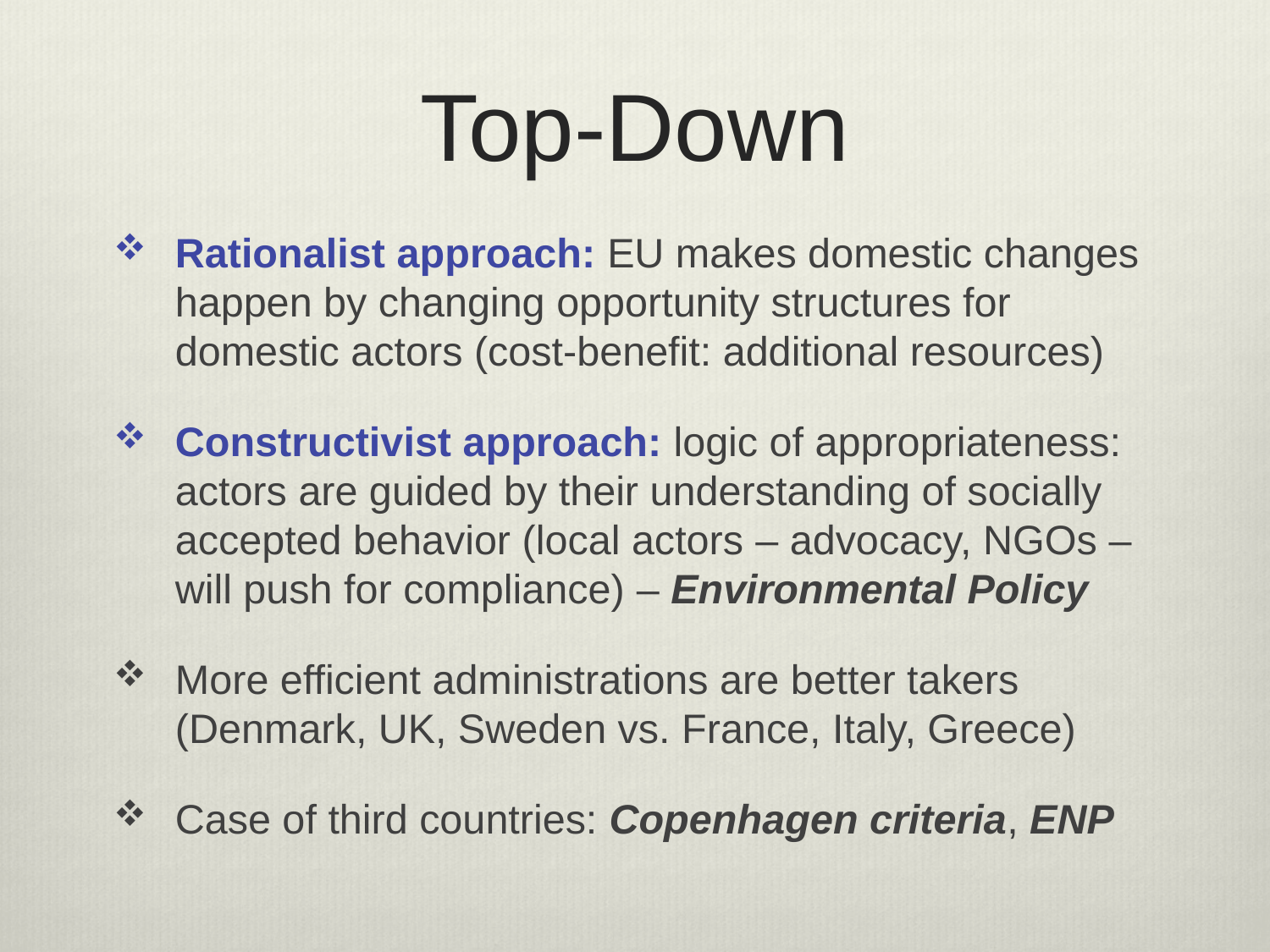

# Top-Down
Rationalist approach: EU makes domestic changes happen by changing opportunity structures for domestic actors (cost-benefit: additional resources)
Constructivist approach: logic of appropriateness: actors are guided by their understanding of socially accepted behavior (local actors – advocacy, NGOs – will push for compliance) – Environmental Policy
More efficient administrations are better takers (Denmark, UK, Sweden vs. France, Italy, Greece)
Case of third countries: Copenhagen criteria, ENP